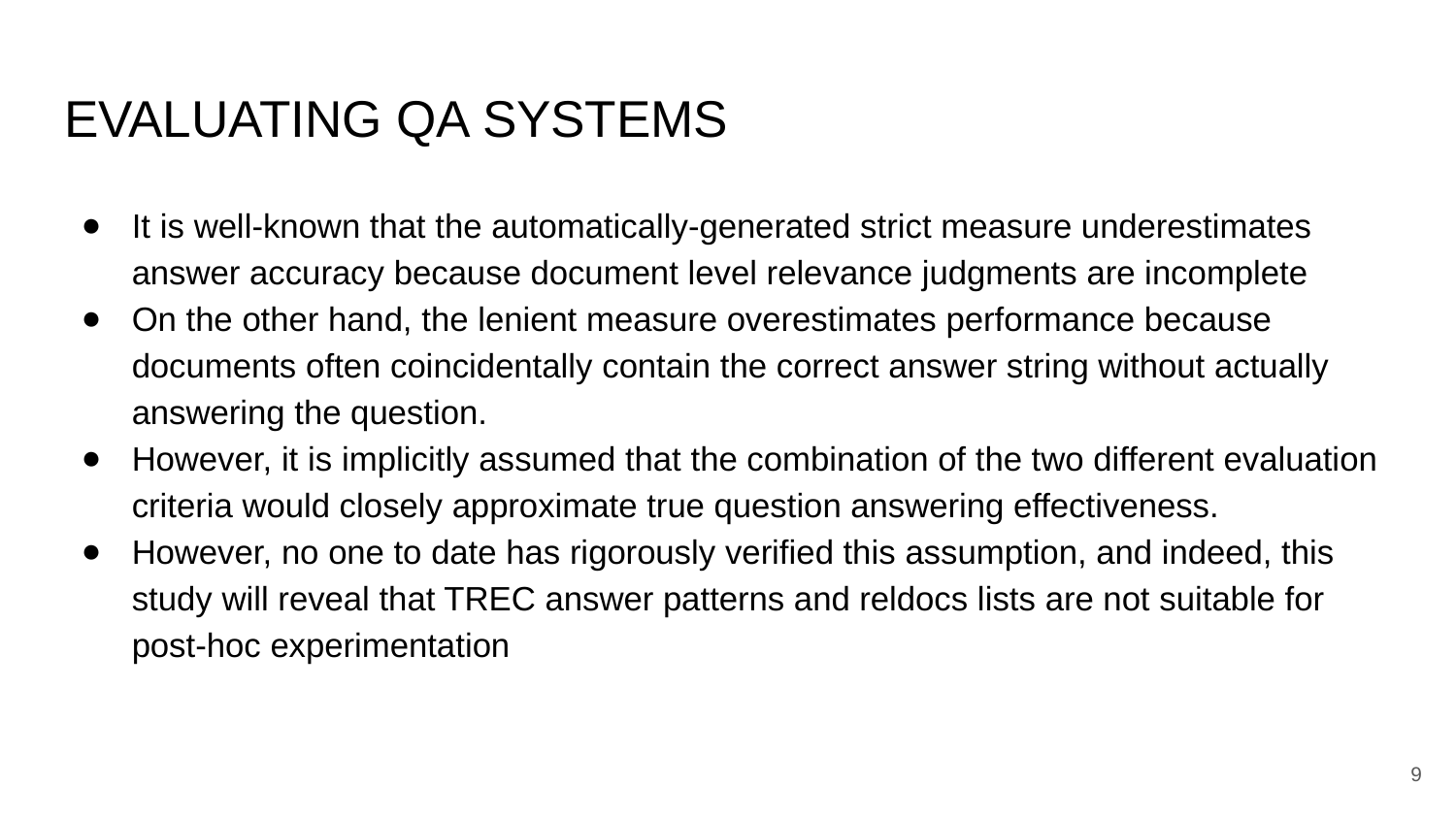

# EVALUATING QA SYSTEMS

It is well-known that the automatically-generated strict measure underestimates answer accuracy because document level relevance judgments are incomplete
On the other hand, the lenient measure overestimates performance because documents often coincidentally contain the correct answer string without actually answering the question.
However, it is implicitly assumed that the combination of the two different evaluation criteria would closely approximate true question answering effectiveness.
However, no one to date has rigorously verified this assumption, and indeed, this study will reveal that TREC answer patterns and reldocs lists are not suitable for post-hoc experimentation
9